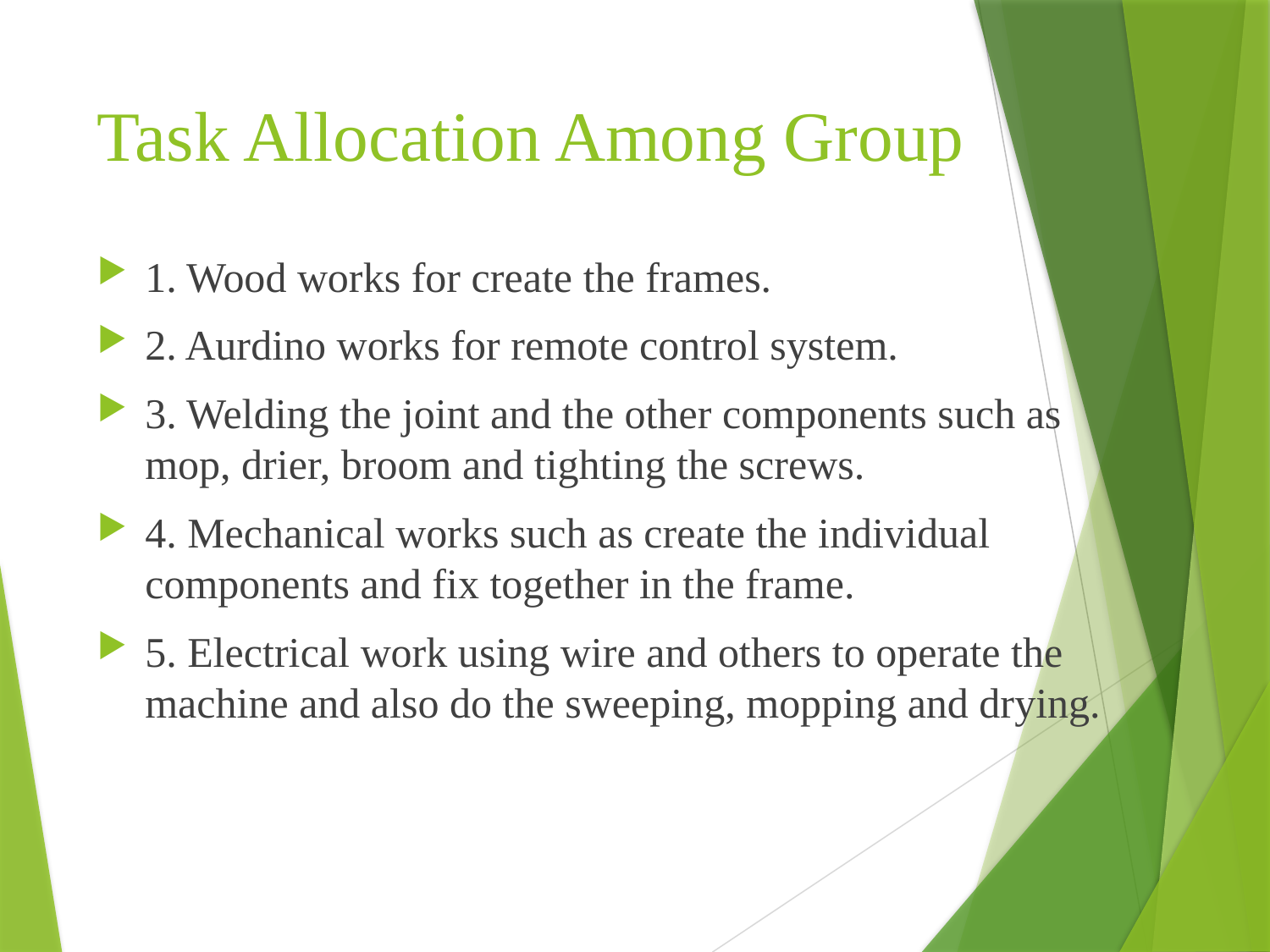

# Task Allocation Among Group
1. Wood works for create the frames.
2. Aurdino works for remote control system.
3. Welding the joint and the other components such as mop, drier, broom and tighting the screws.
4. Mechanical works such as create the individual components and fix together in the frame.
5. Electrical work using wire and others to operate the machine and also do the sweeping, mopping and drying.